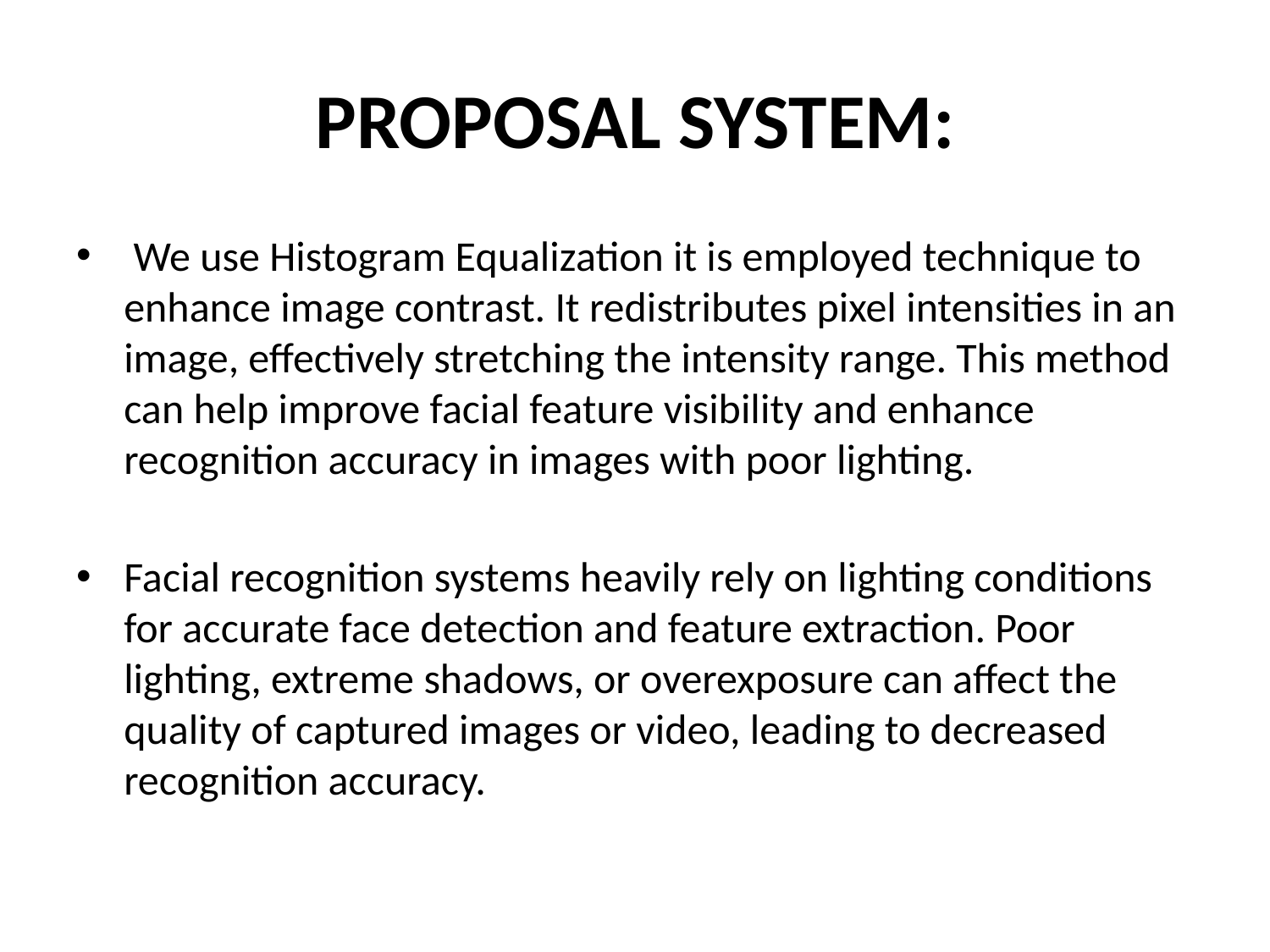

# PROPOSAL SYSTEM:
 We use Histogram Equalization it is employed technique to enhance image contrast. It redistributes pixel intensities in an image, effectively stretching the intensity range. This method can help improve facial feature visibility and enhance recognition accuracy in images with poor lighting.

Facial recognition systems heavily rely on lighting conditions for accurate face detection and feature extraction. Poor lighting, extreme shadows, or overexposure can affect the quality of captured images or video, leading to decreased recognition accuracy.